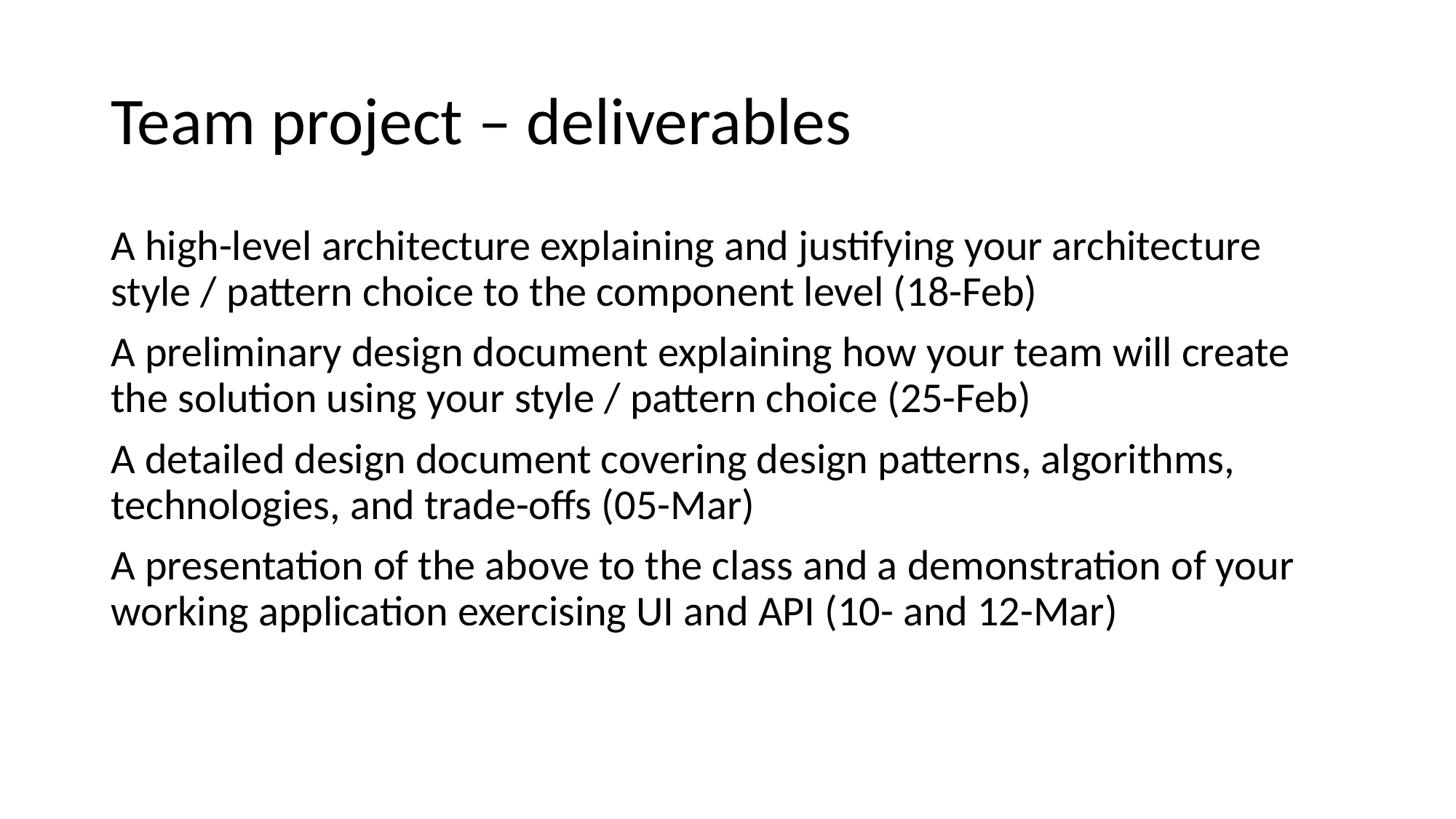

# Team project – deliverables
A high-level architecture explaining and justifying your architecture style / pattern choice to the component level (18-Feb)
A preliminary design document explaining how your team will create the solution using your style / pattern choice (25-Feb)
A detailed design document covering design patterns, algorithms, technologies, and trade-offs (05-Mar)
A presentation of the above to the class and a demonstration of your working application exercising UI and API (10- and 12-Mar)